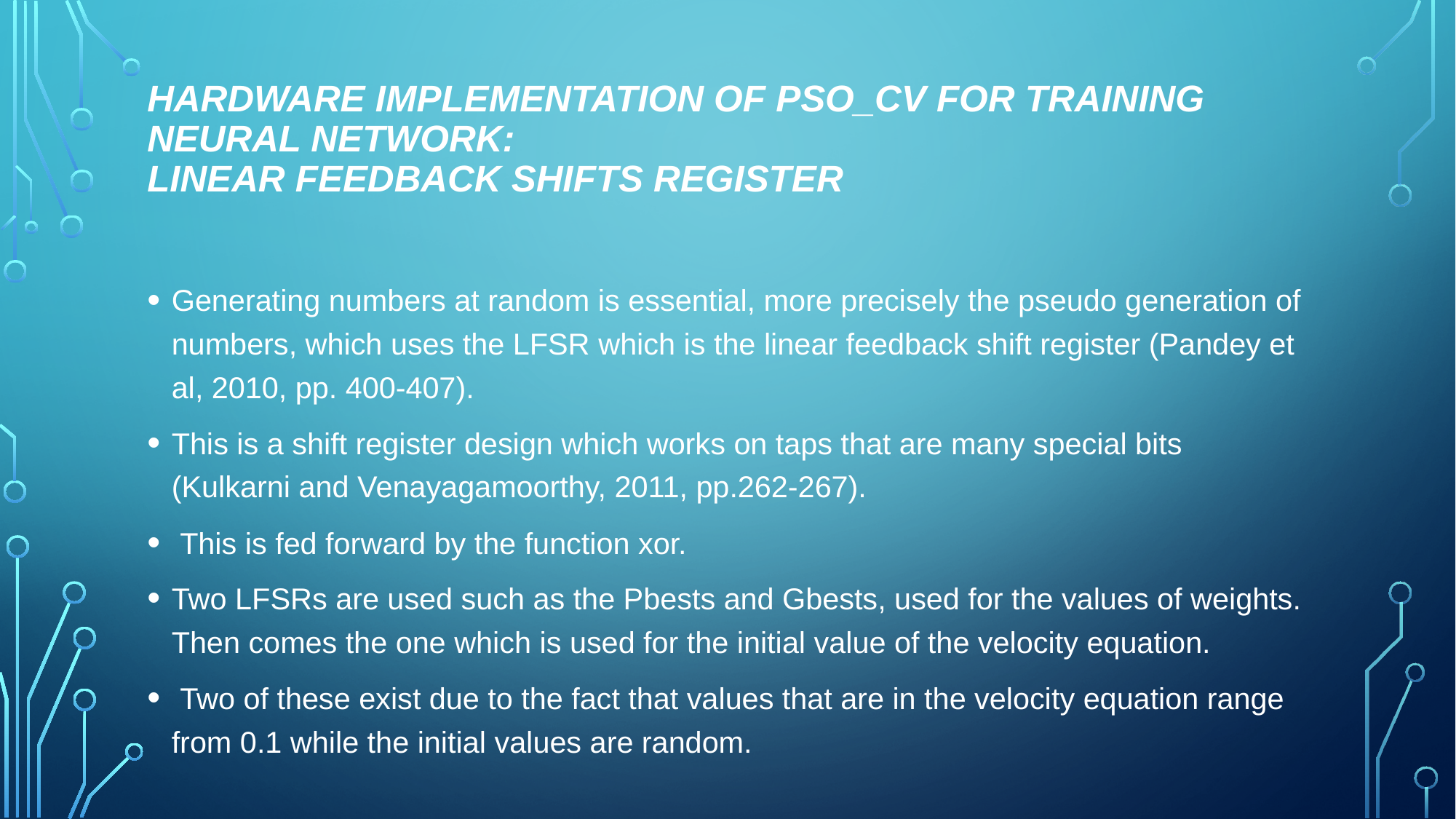

# HARDWARE IMPLEMENTATION OF PSO_CV FOR TRAINING Neural Network: Linear feedback shifts register
Generating numbers at random is essential, more precisely the pseudo generation of numbers, which uses the LFSR which is the linear feedback shift register (Pandey et al, 2010, pp. 400-407).
This is a shift register design which works on taps that are many special bits (Kulkarni and Venayagamoorthy, 2011, pp.262-267).
 This is fed forward by the function xor.
Two LFSRs are used such as the Pbests and Gbests, used for the values of weights. Then comes the one which is used for the initial value of the velocity equation.
 Two of these exist due to the fact that values that are in the velocity equation range from 0.1 while the initial values are random.